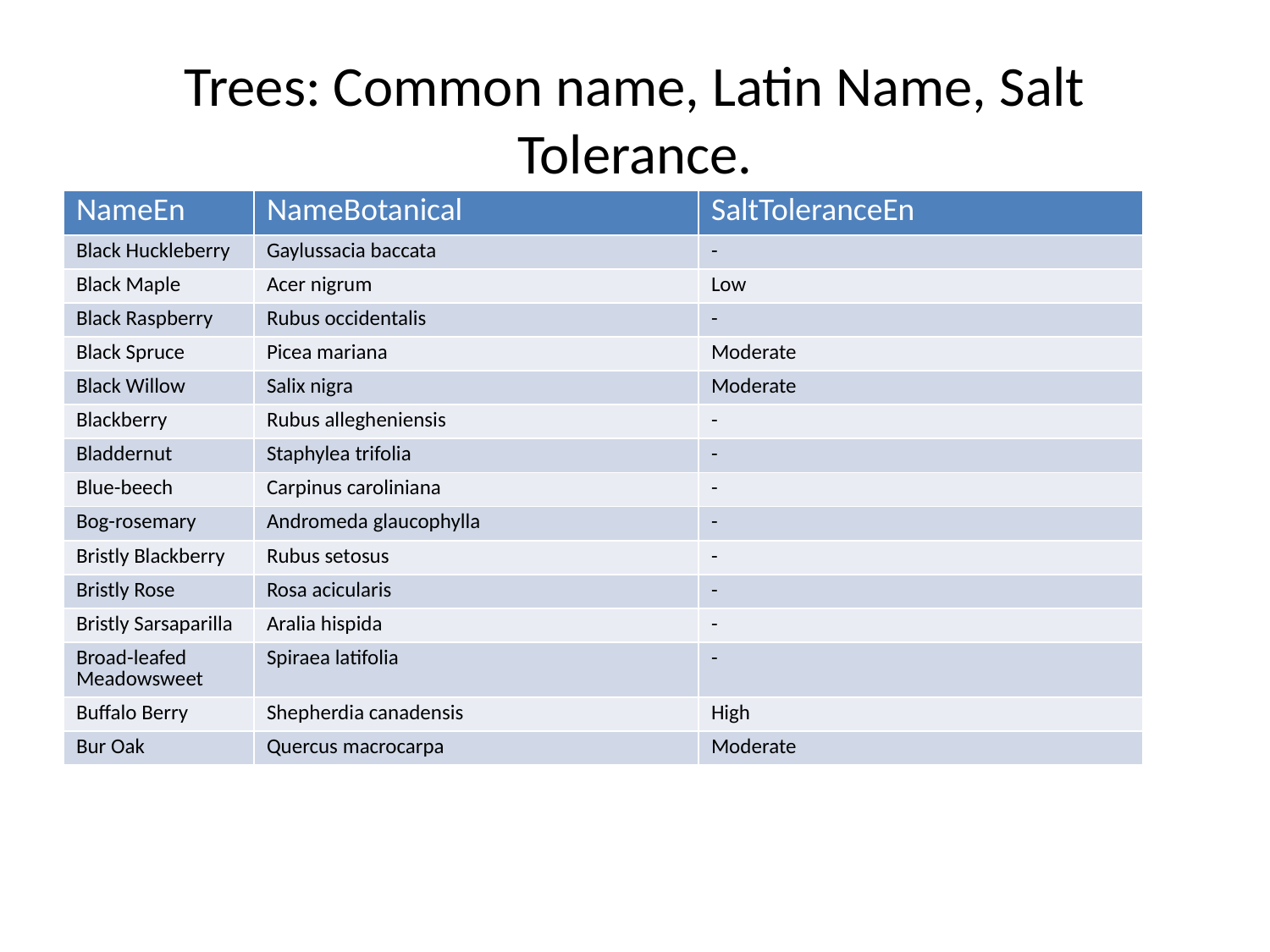

# Trees: Common name, Latin Name, Salt Tolerance.
| NameEn | NameBotanical | SaltToleranceEn |
| --- | --- | --- |
| Black Huckleberry | Gaylussacia baccata | - |
| Black Maple | Acer nigrum | Low |
| Black Raspberry | Rubus occidentalis | - |
| Black Spruce | Picea mariana | Moderate |
| Black Willow | Salix nigra | Moderate |
| Blackberry | Rubus allegheniensis | - |
| Bladdernut | Staphylea trifolia | - |
| Blue-beech | Carpinus caroliniana | - |
| Bog-rosemary | Andromeda glaucophylla | - |
| Bristly Blackberry | Rubus setosus | - |
| Bristly Rose | Rosa acicularis | - |
| Bristly Sarsaparilla | Aralia hispida | - |
| Broad-leafed Meadowsweet | Spiraea latifolia | - |
| Buffalo Berry | Shepherdia canadensis | High |
| Bur Oak | Quercus macrocarpa | Moderate |